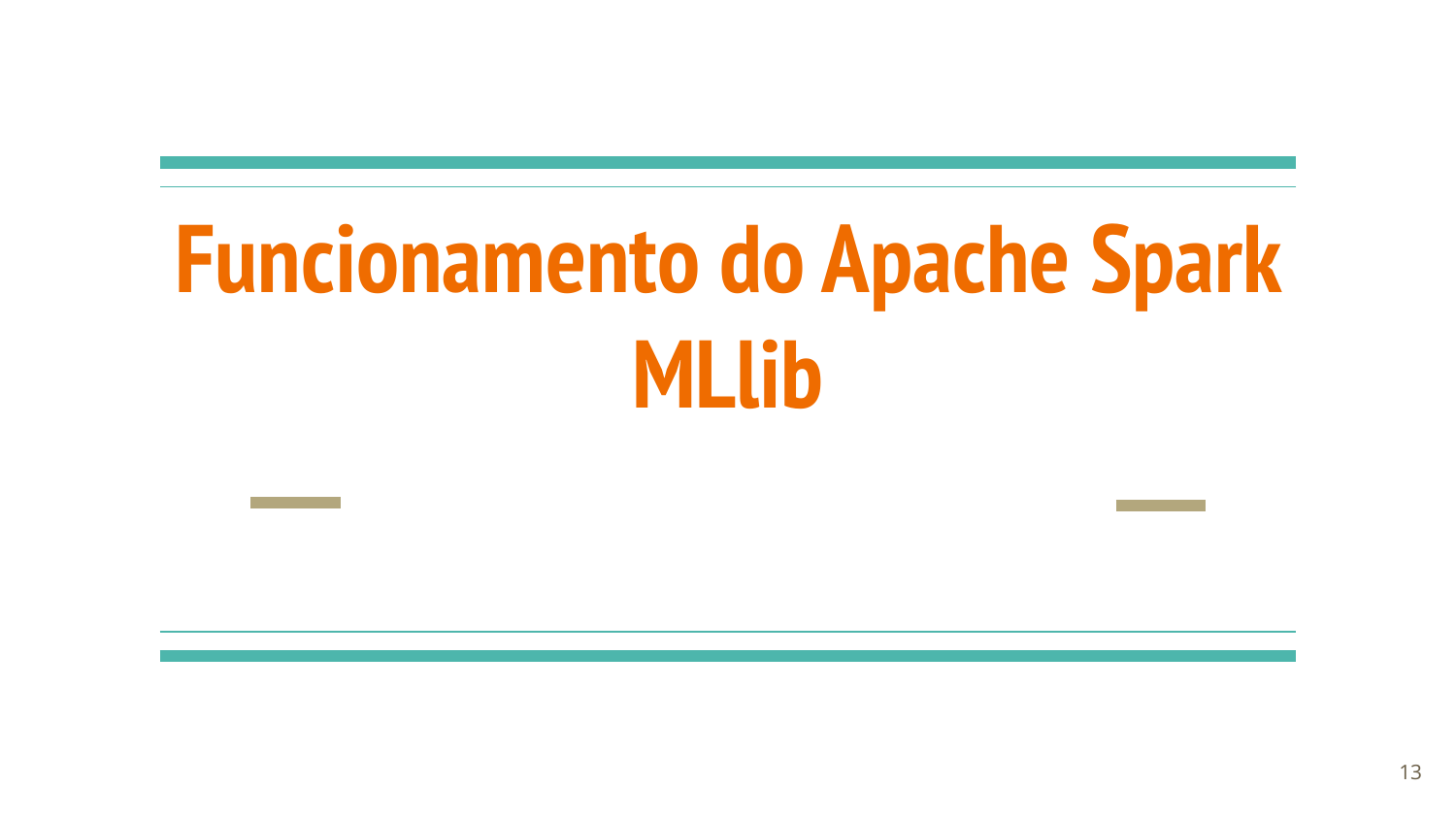

# Funcionamento do Apache Spark MLlib
13